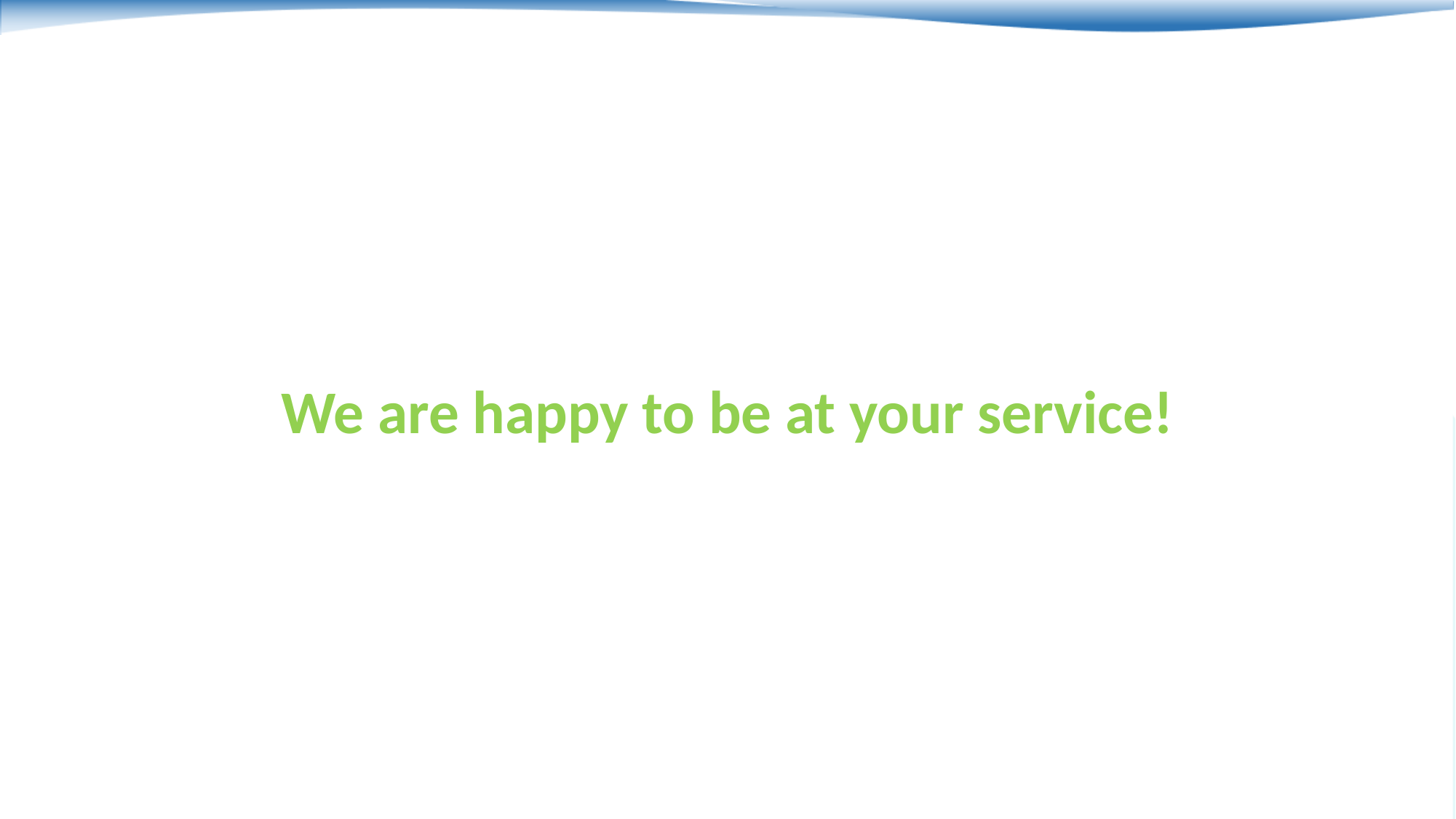

We are happy to be at your service!